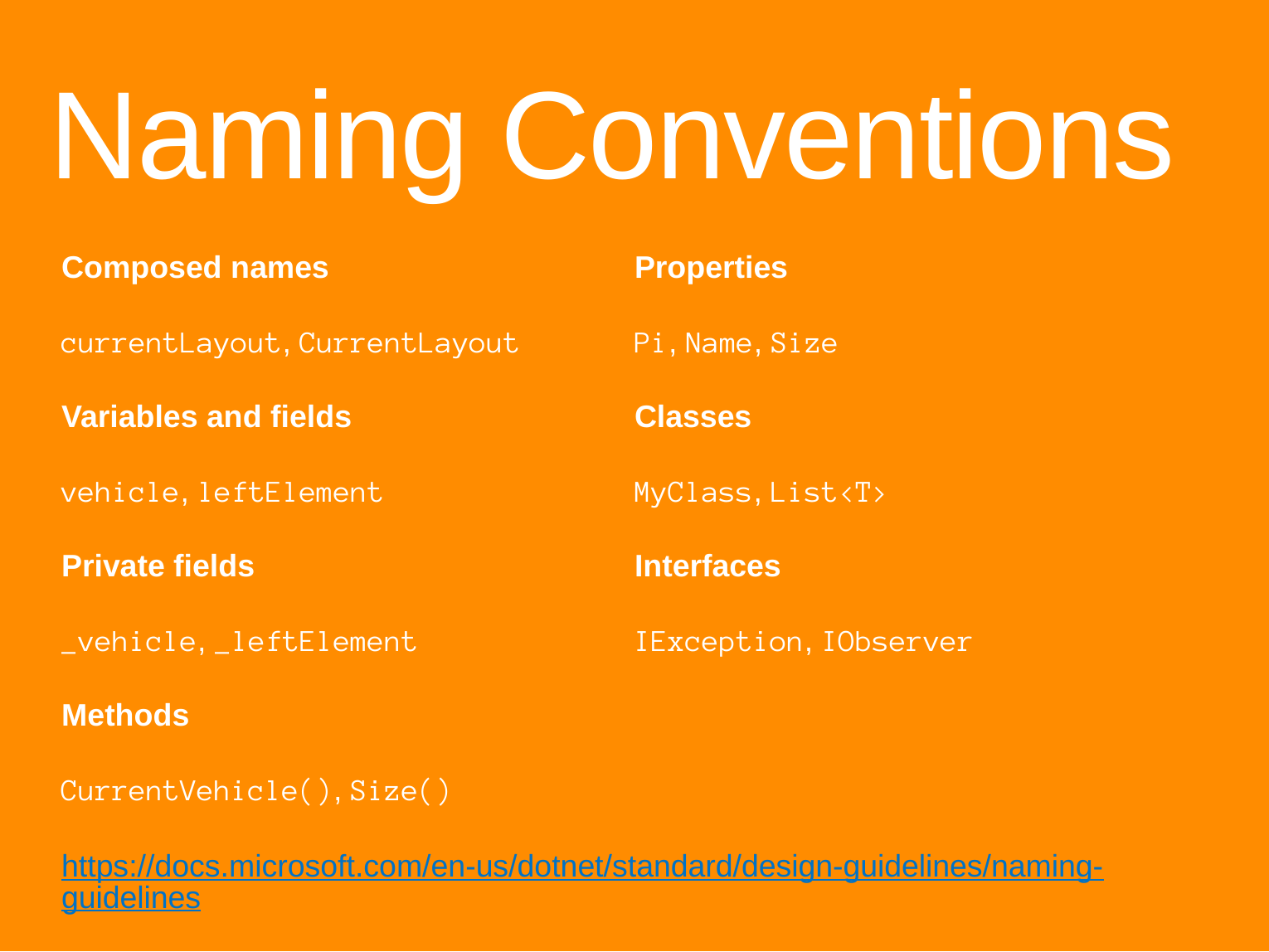

Naming Conventions
Composed names

currentLayout, CurrentLayout

Variables and fields

vehicle, leftElement

Private fields

_vehicle, _leftElement

Methods

CurrentVehicle(), Size()

Properties

Pi, Name, Size

Classes

MyClass, List<T>

Interfaces

IException, IObserver
https://docs.microsoft.com/en-us/dotnet/standard/design-guidelines/naming-guidelines